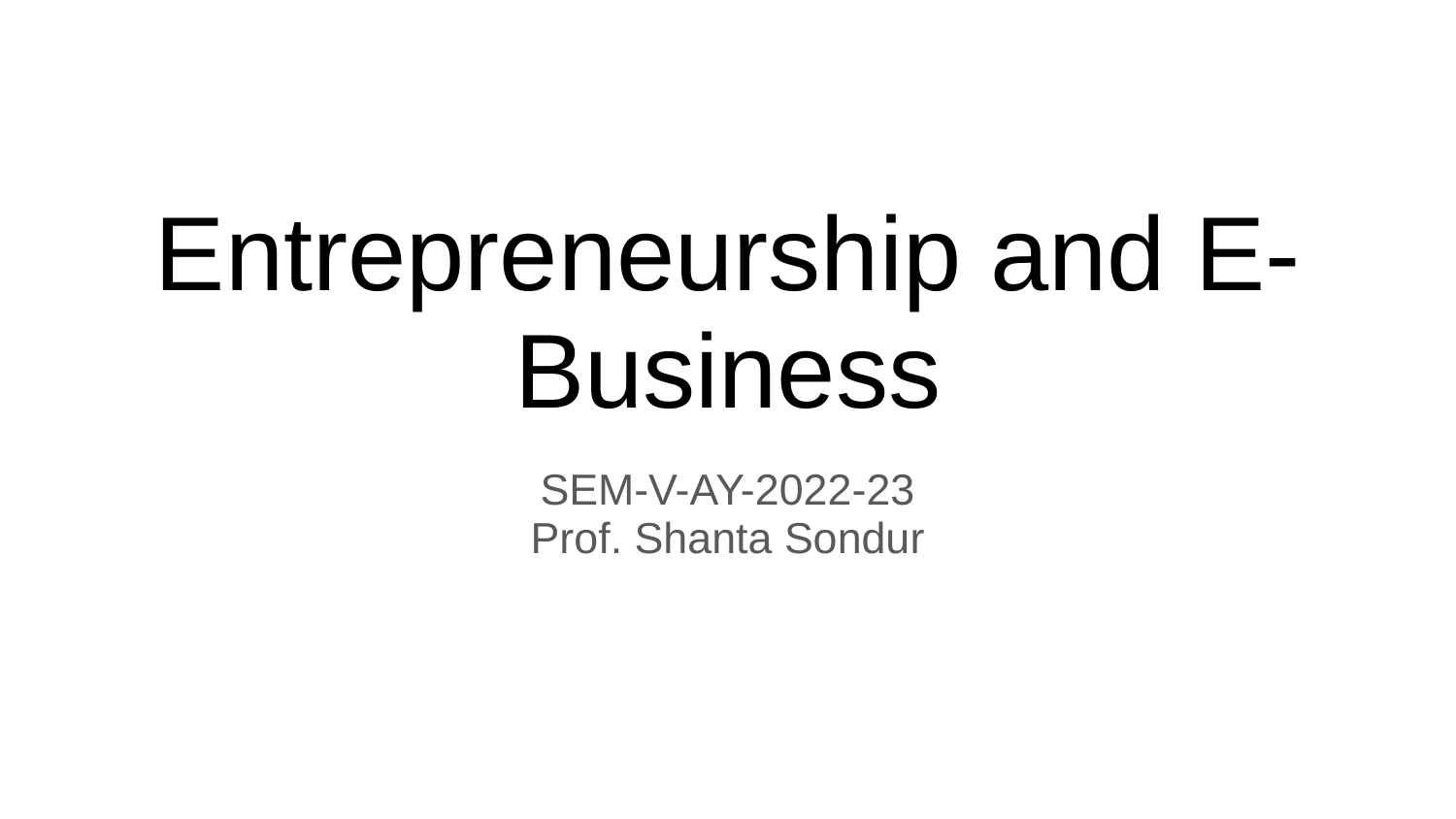

# Entrepreneurship and E-Business
SEM-V-AY-2022-23
Prof. Shanta Sondur